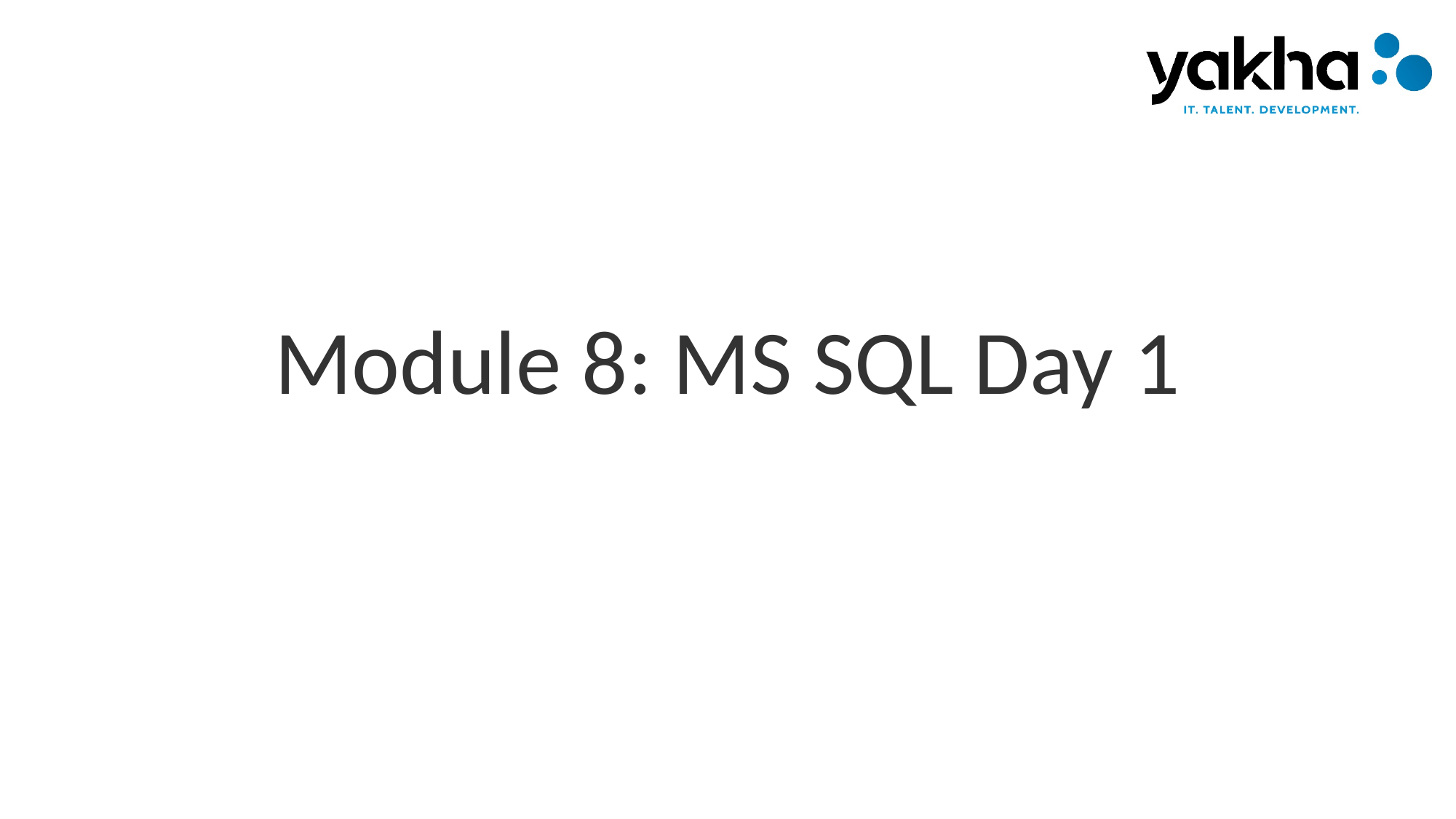

# Module 8: MS SQL Day 1